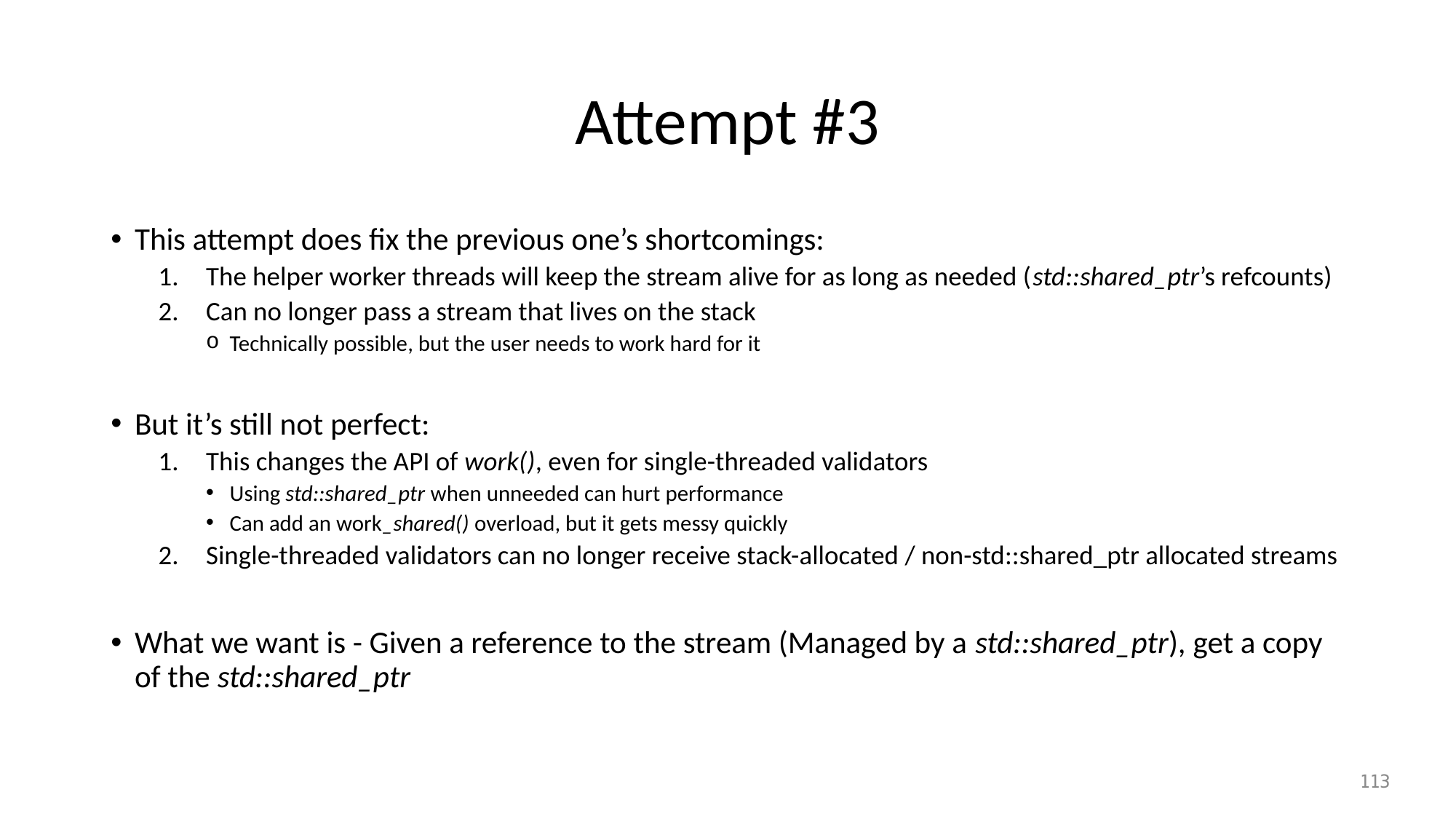

# Attempt #3
This attempt does fix the previous one’s shortcomings:
The helper worker threads will keep the stream alive for as long as needed (std::shared_ptr’s refcounts)
Can no longer pass a stream that lives on the stack
Technically possible, but the user needs to work hard for it

But it’s still not perfect:
This changes the API of work(), even for single-threaded validators
Using std::shared_ptr when unneeded can hurt performance
Can add an work_shared() overload, but it gets messy quickly
Single-threaded validators can no longer receive stack-allocated / non-std::shared_ptr allocated streams

What we want is - Given a reference to the stream (Managed by a std::shared_ptr), get a copy of the std::shared_ptr
113